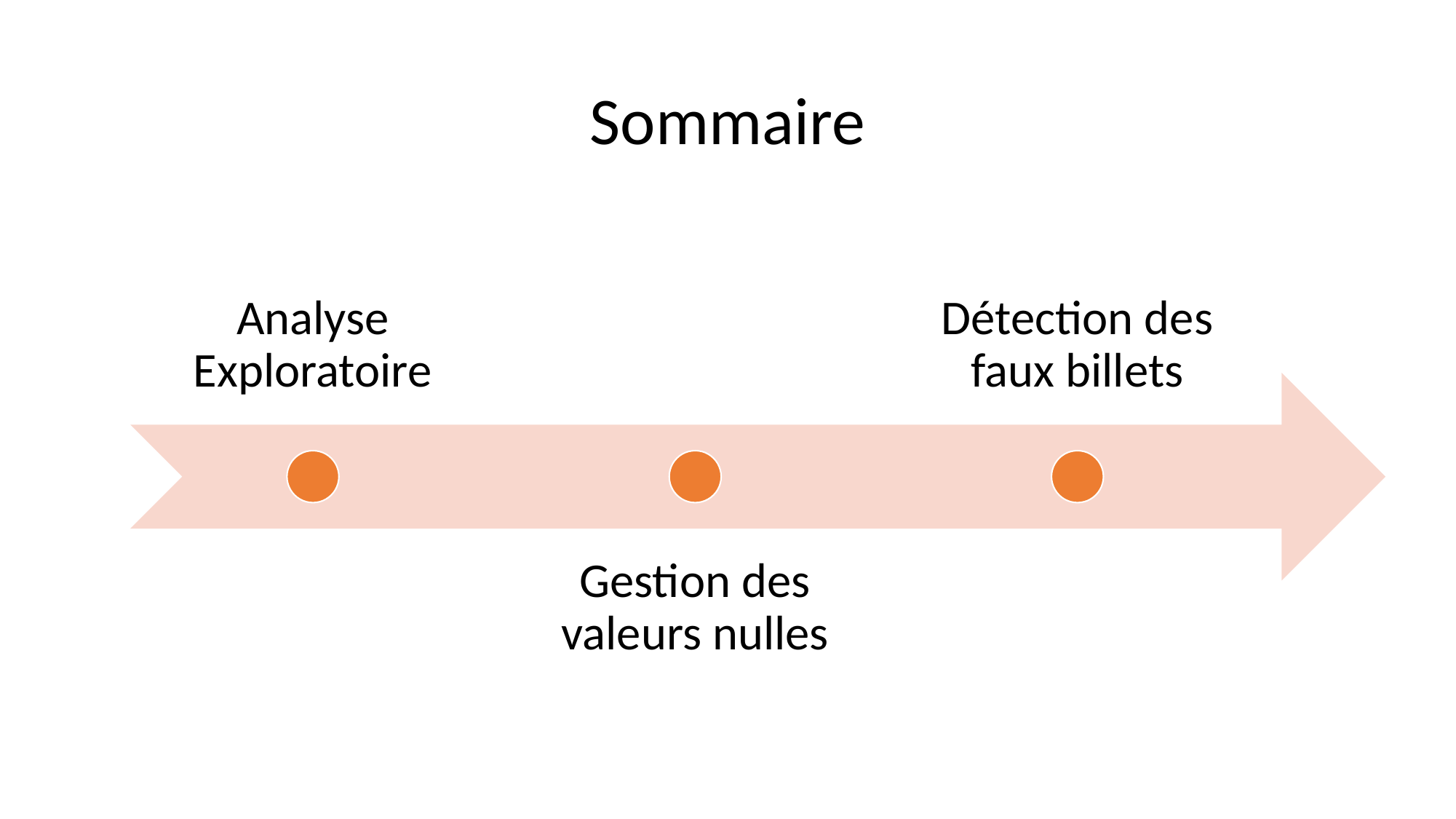

# Sommaire
Analyse Exploratoire
Gestion des valeurs nulles
Détection des faux billets